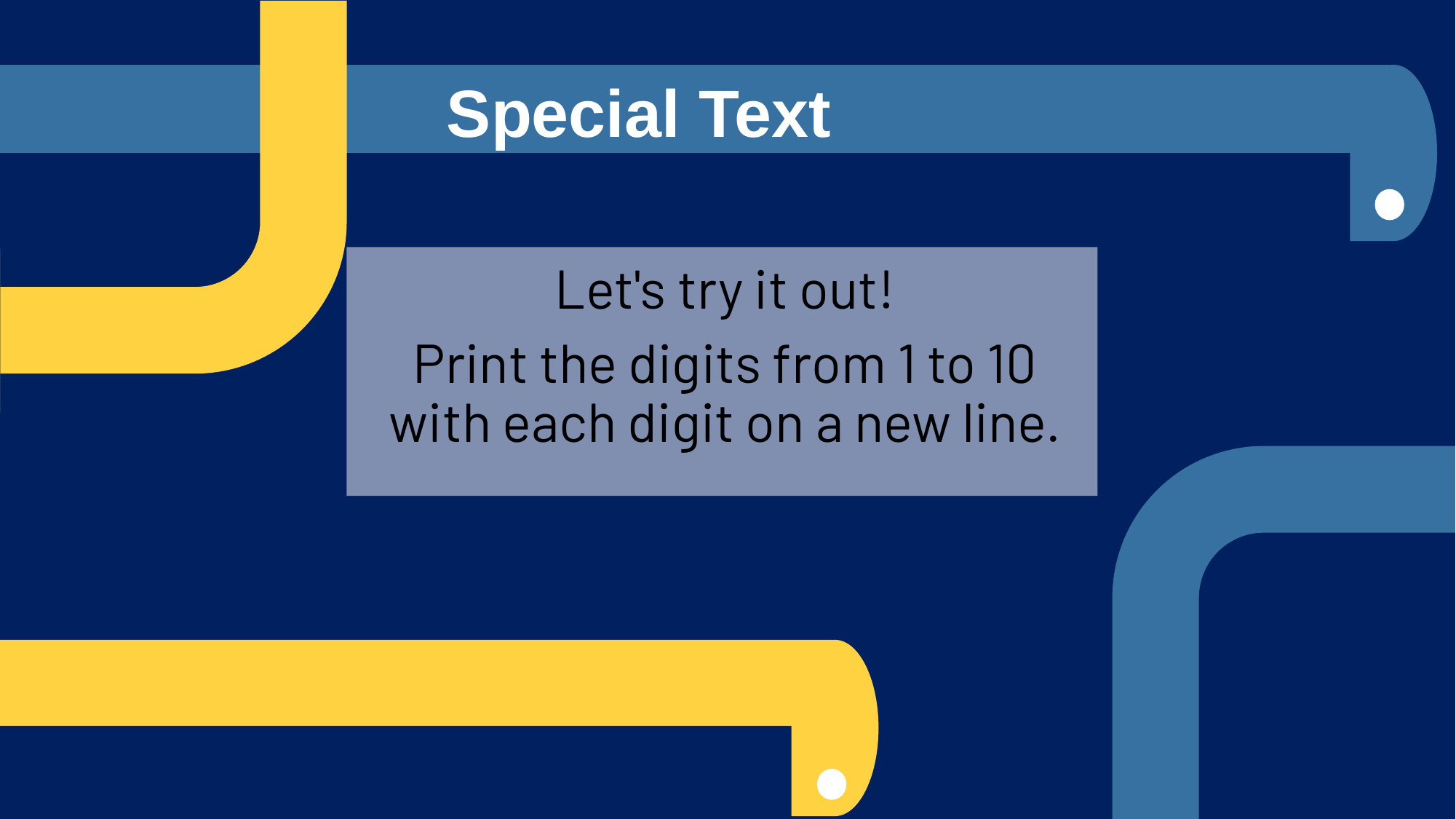

Special Text

Let's try it out!
Print the digits from 1 to 10 with each digit on a new line.